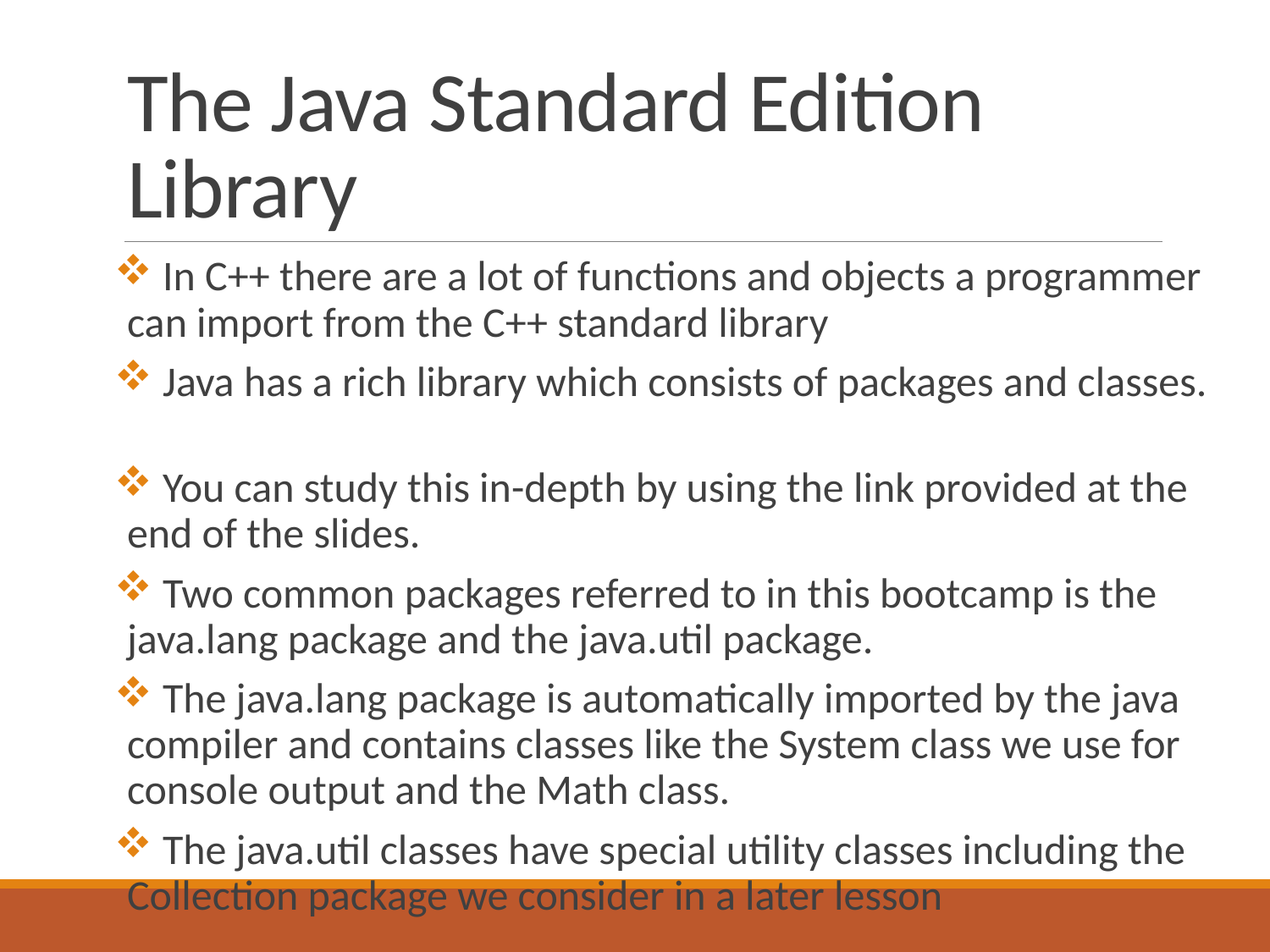

# The Java Standard Edition Library
 In C++ there are a lot of functions and objects a programmer can import from the C++ standard library
 Java has a rich library which consists of packages and classes.
 You can study this in-depth by using the link provided at the end of the slides.
 Two common packages referred to in this bootcamp is the java.lang package and the java.util package.
 The java.lang package is automatically imported by the java compiler and contains classes like the System class we use for console output and the Math class.
 The java.util classes have special utility classes including the Collection package we consider in a later lesson